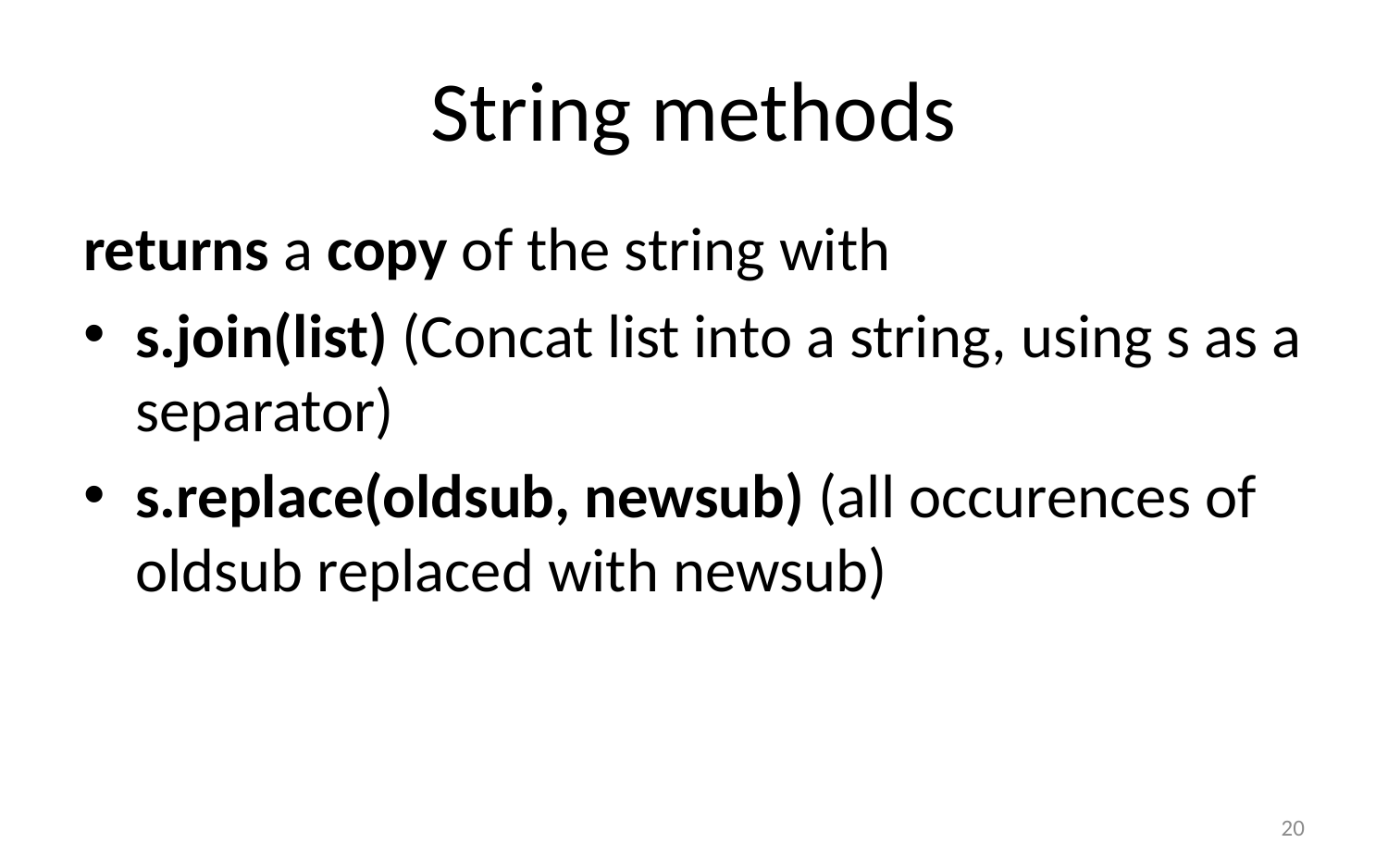

# String methods
returns a copy of the string with
s.join(list) (Concat list into a string, using s as a separator)
s.replace(oldsub, newsub) (all occurences of oldsub replaced with newsub)
20